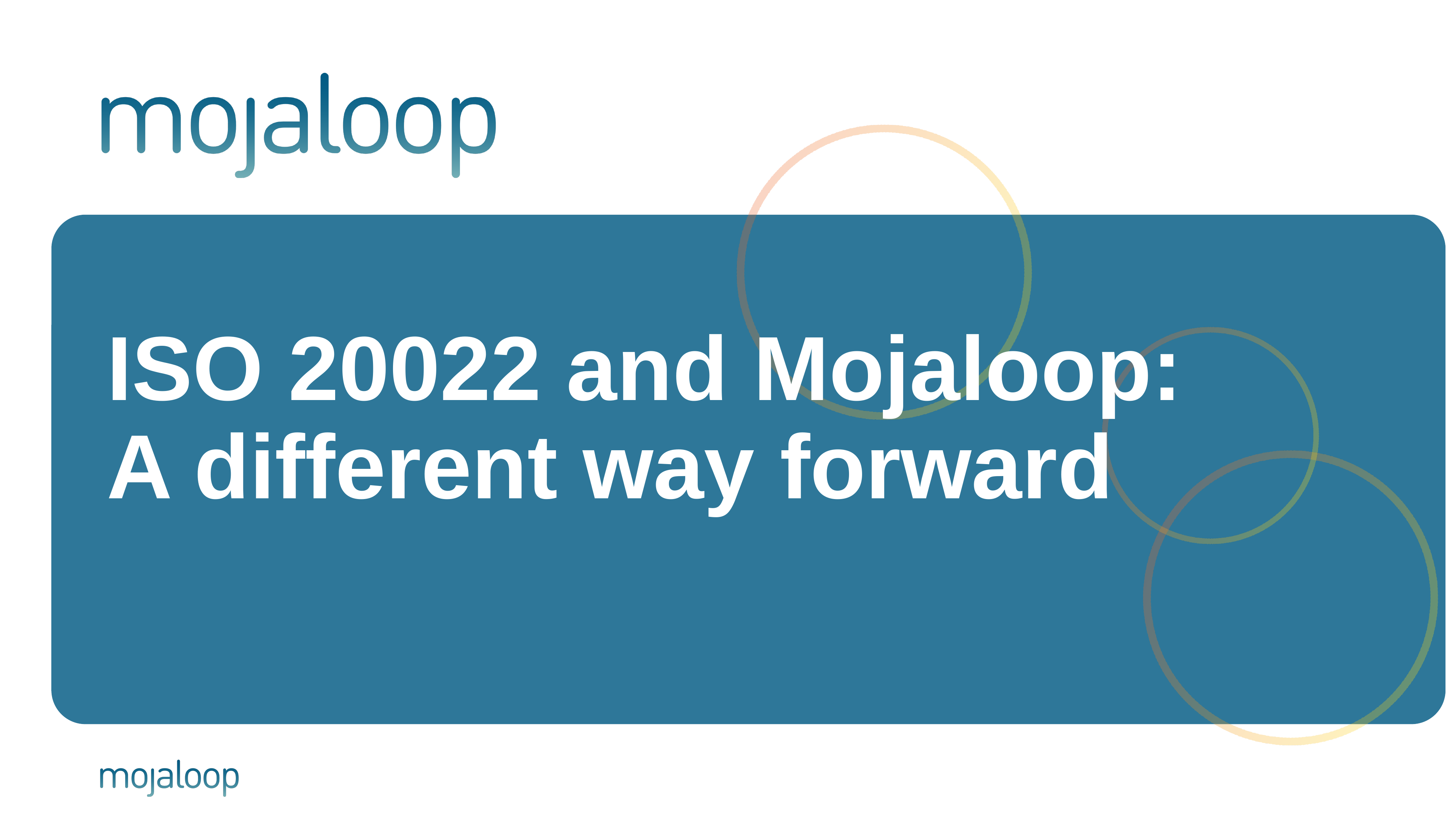

# ISO 20022 and Mojaloop: A different way forward
1